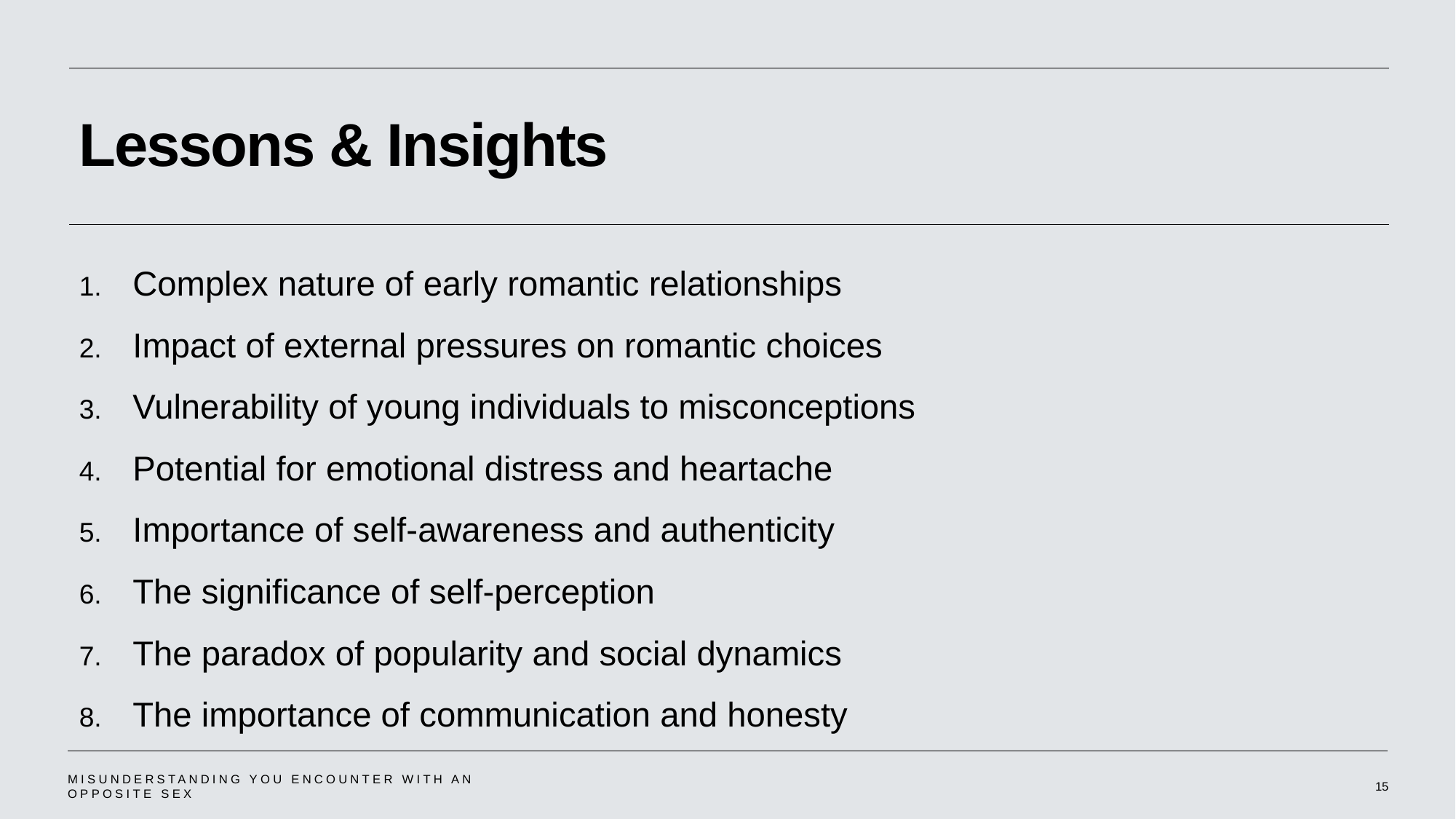

# Lessons & Insights
Complex nature of early romantic relationships
Impact of external pressures on romantic choices
Vulnerability of young individuals to misconceptions
Potential for emotional distress and heartache
Importance of self-awareness and authenticity
The significance of self-perception
The paradox of popularity and social dynamics
The importance of communication and honesty
Misunderstanding you encounter with an opposite sex
15